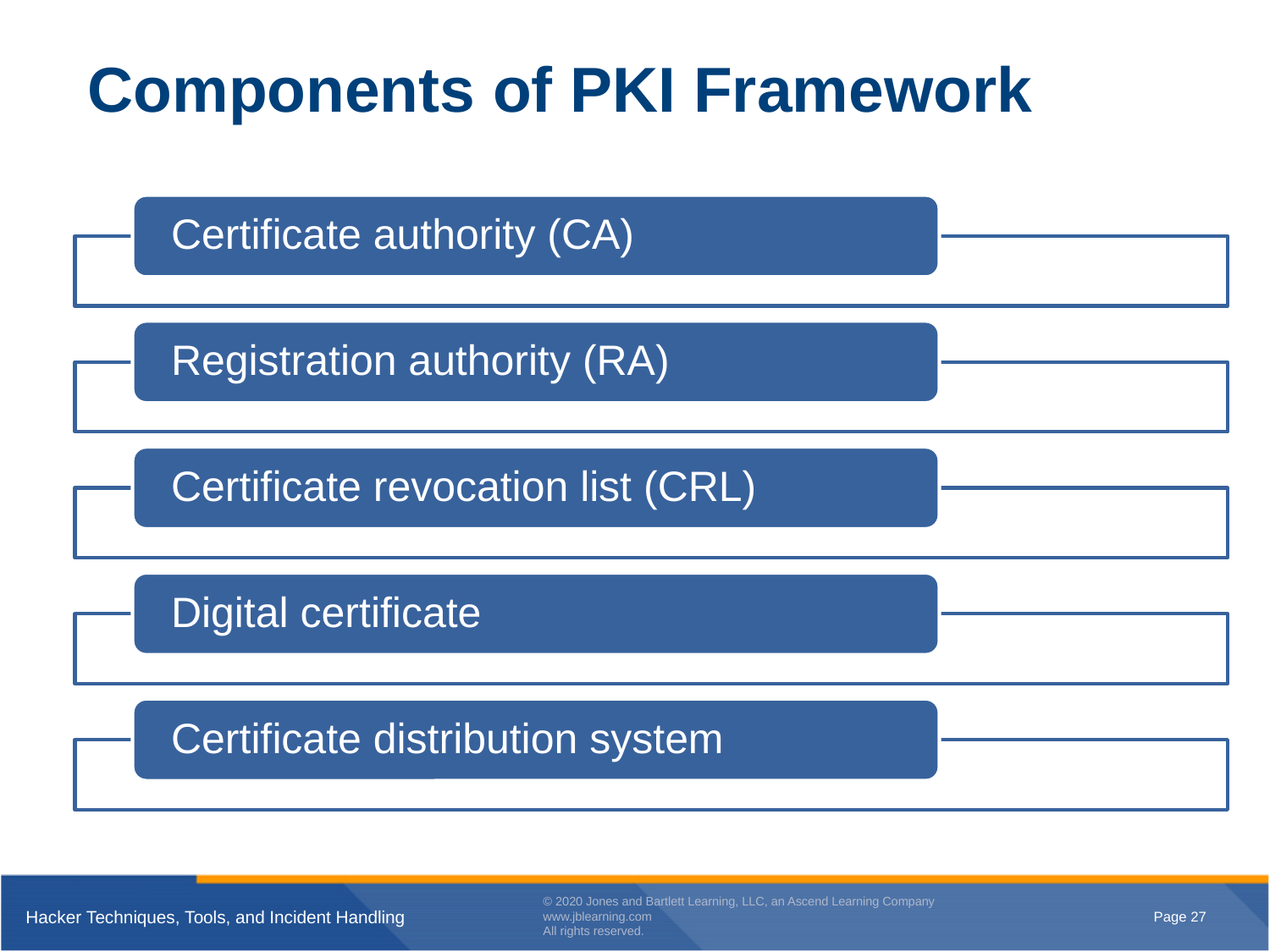

# Components of PKI Framework
Certificate authority (CA)
Registration authority (RA)
Certificate revocation list (CRL)
Digital certificate
Certificate distribution system